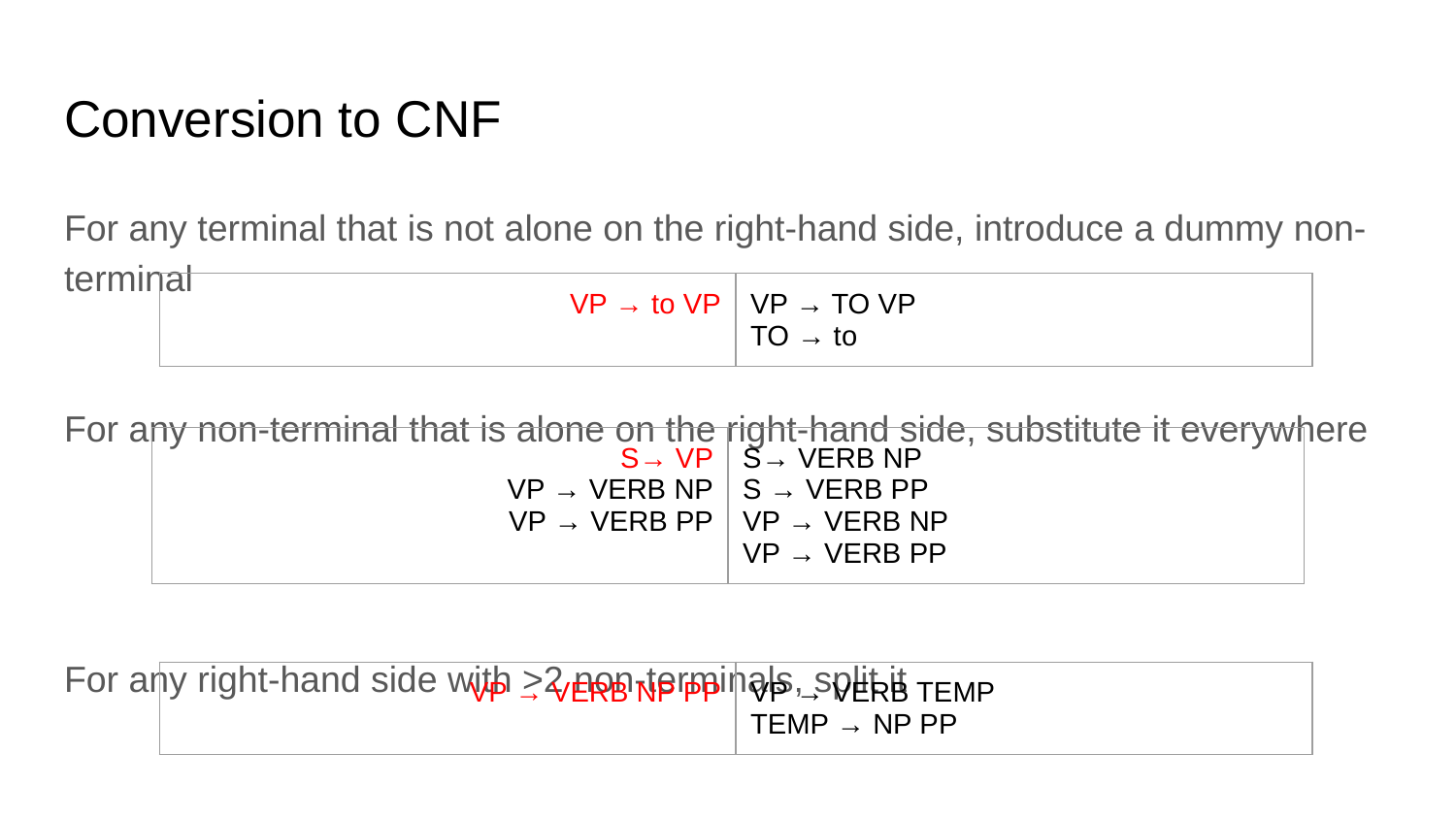

# Conversion to CNF
For any terminal that is not alone on the right-hand side, introduce a dummy non-terminal

For any non-terminal that is alone on the right-hand side, substitute it everywhere

For any right-hand side with >2 non-terminals, split it

| VP → to VP | VP → TO VP TO → to |
| --- | --- |
| S→ VP VP → VERB NP VP → VERB PP | S→ VERB NP S → VERB PP VP → VERB NP VP → VERB PP |
| --- | --- |
| VP → VERB NP PP | VP → VERB TEMP TEMP → NP PP |
| --- | --- |